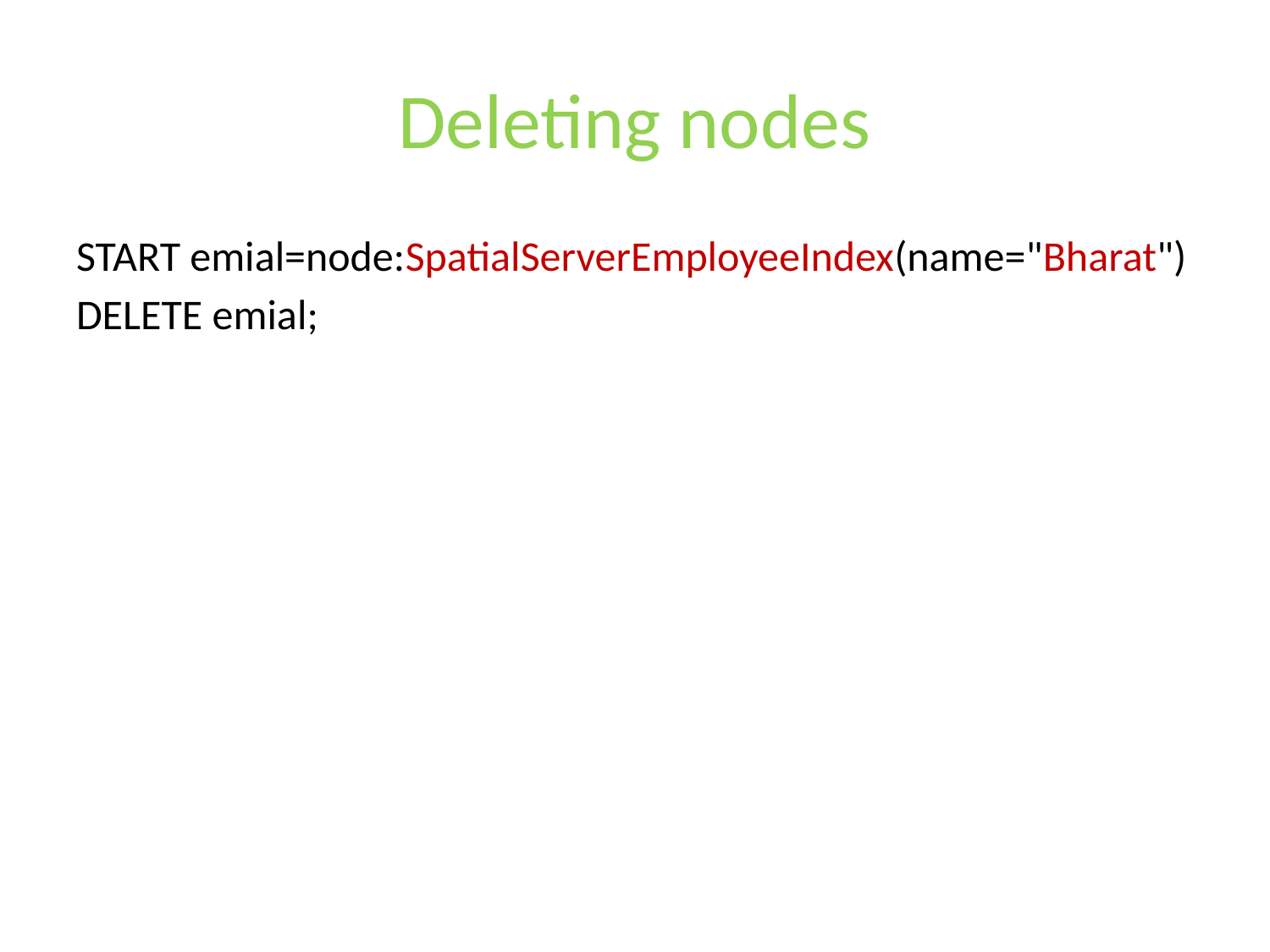

# Deleting nodes
START emial=node:SpatialServerEmployeeIndex(name="Bharat")
DELETE emial;